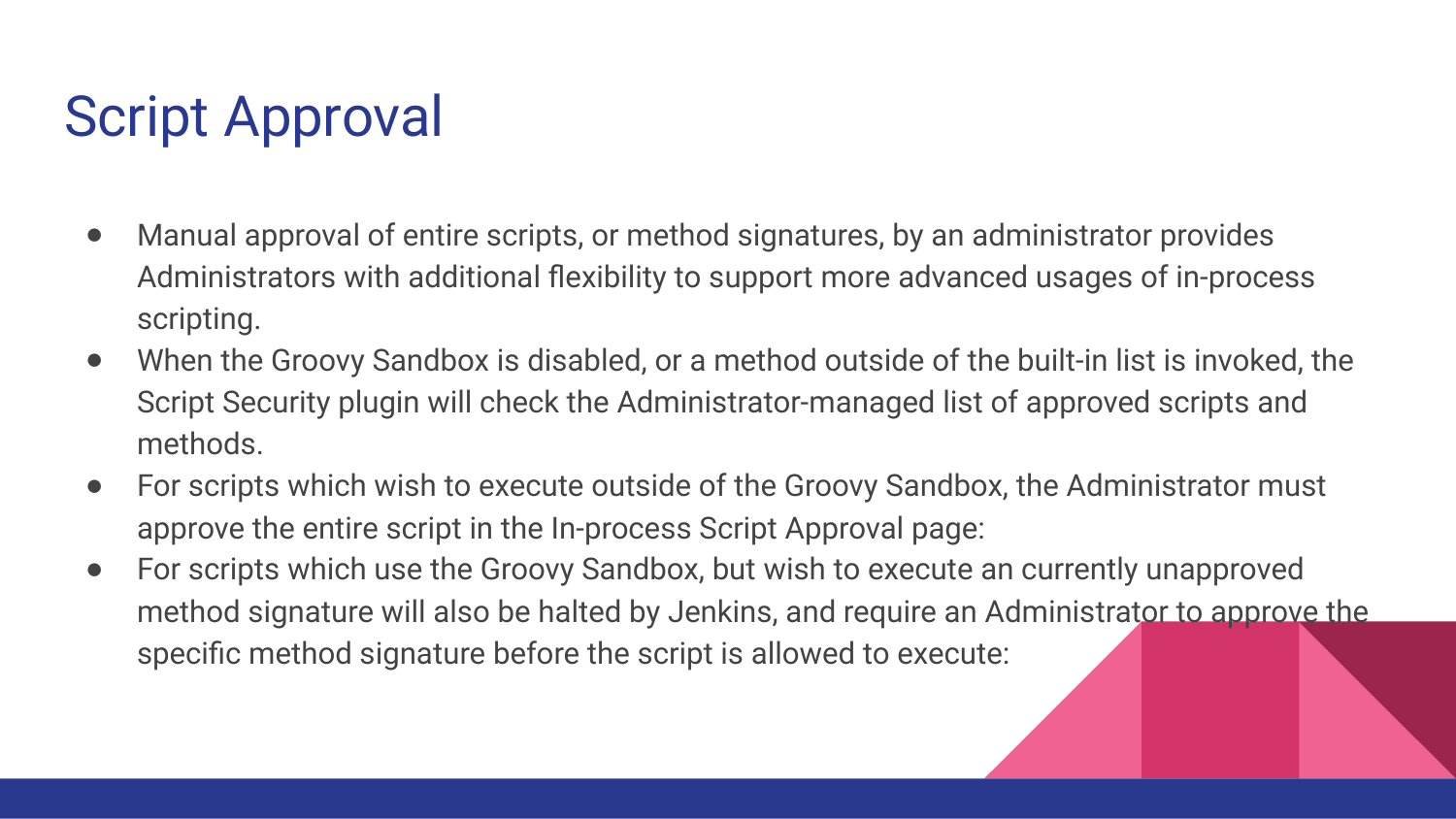

# Script Approval
Manual approval of entire scripts, or method signatures, by an administrator provides Administrators with additional flexibility to support more advanced usages of in-process scripting.
When the Groovy Sandbox is disabled, or a method outside of the built-in list is invoked, the Script Security plugin will check the Administrator-managed list of approved scripts and methods.
For scripts which wish to execute outside of the Groovy Sandbox, the Administrator must approve the entire script in the In-process Script Approval page:
For scripts which use the Groovy Sandbox, but wish to execute an currently unapproved method signature will also be halted by Jenkins, and require an Administrator to approve the specific method signature before the script is allowed to execute: